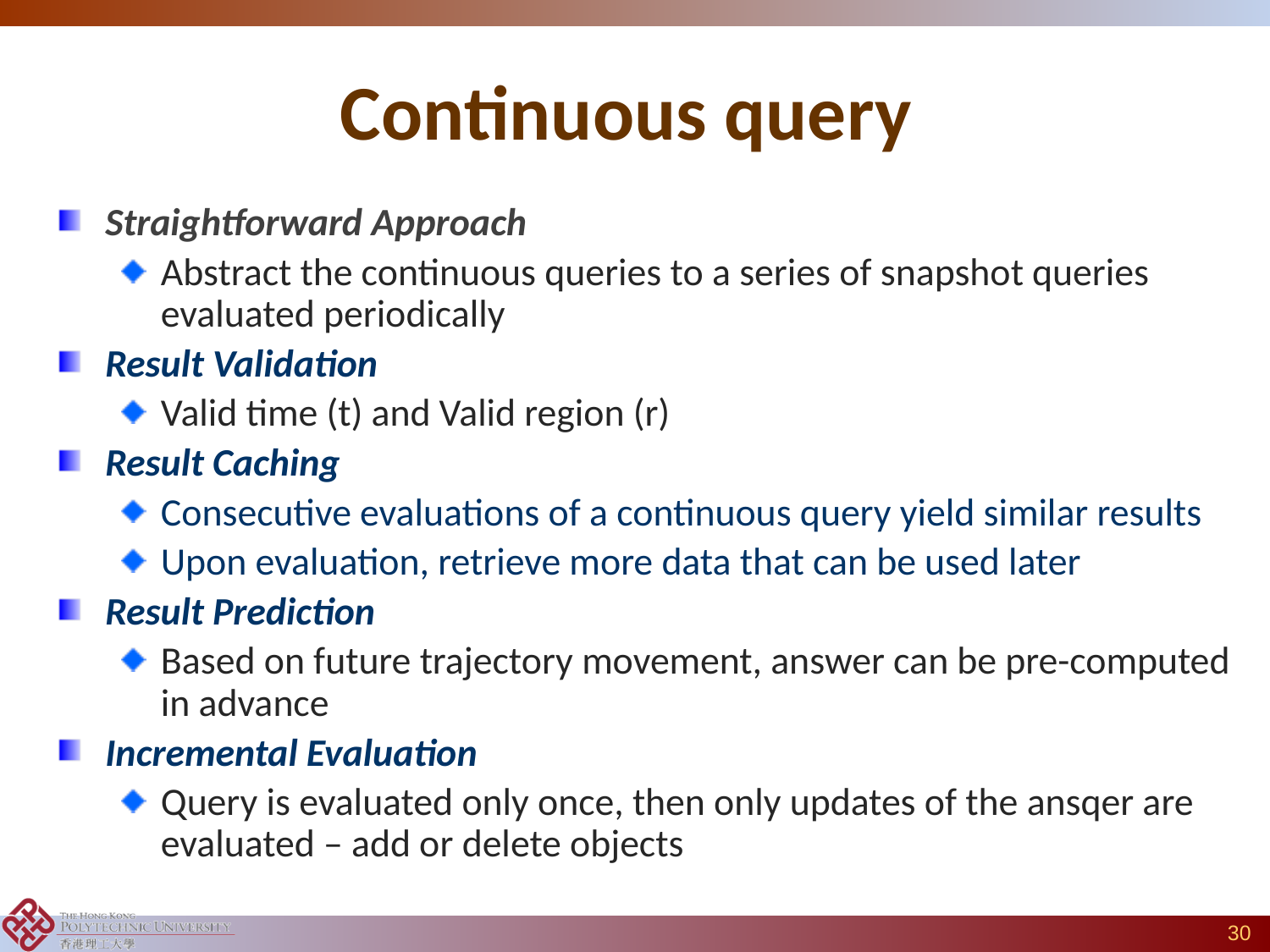

# Continuous query
Straightforward Approach
Abstract the continuous queries to a series of snapshot queries evaluated periodically
Result Validation
Valid time (t) and Valid region (r)
Result Caching
Consecutive evaluations of a continuous query yield similar results
Upon evaluation, retrieve more data that can be used later
Result Prediction
Based on future trajectory movement, answer can be pre-computed in advance
Incremental Evaluation
Query is evaluated only once, then only updates of the ansqer are evaluated – add or delete objects